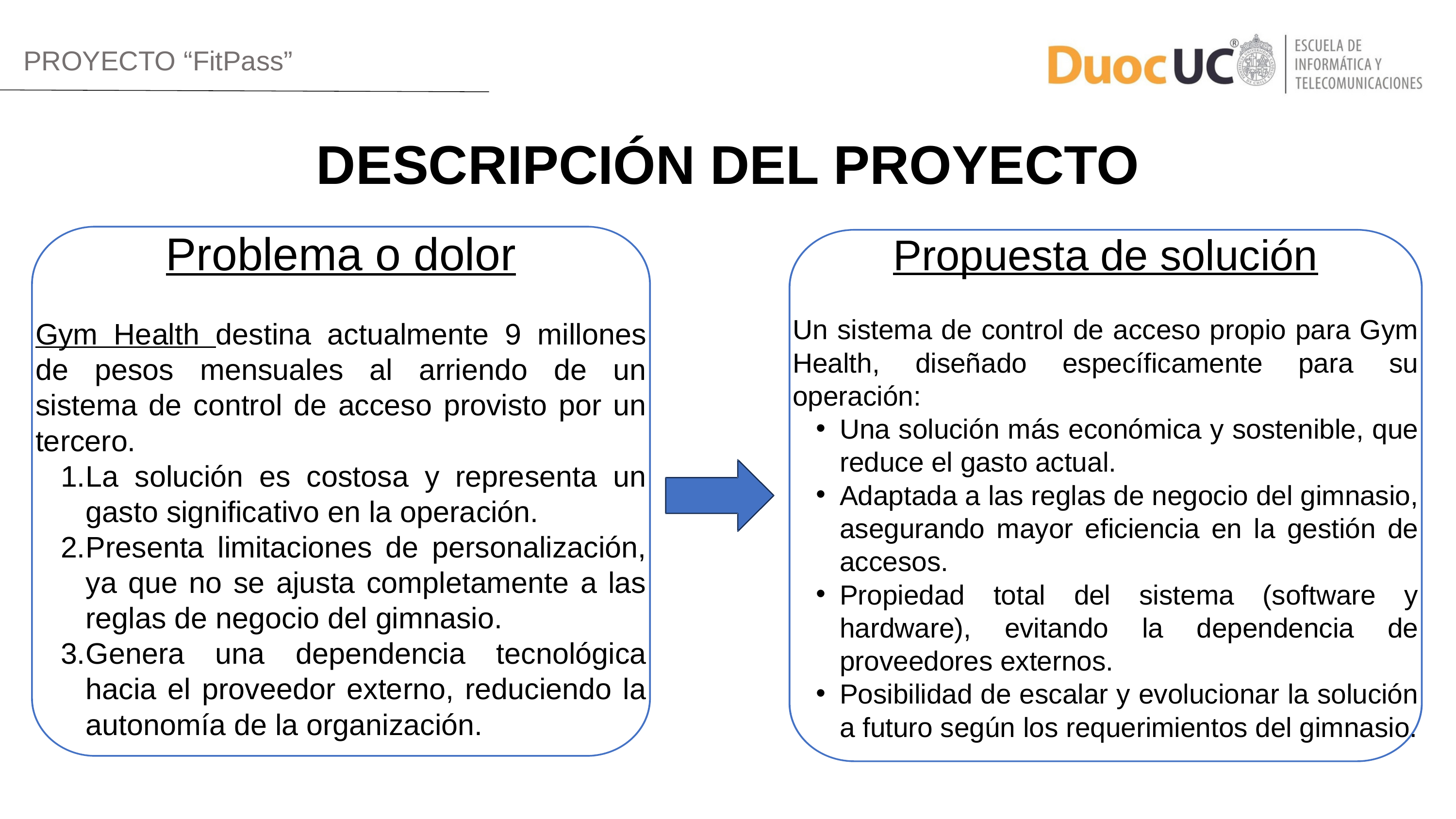

PROYECTO “FitPass”

DESCRIPCIÓN DEL PROYECTO

Problema o dolor

Gym Health destina actualmente 9 millones de pesos mensuales al arriendo de un sistema de control de acceso provisto por un tercero.
La solución es costosa y representa un gasto significativo en la operación.
Presenta limitaciones de personalización, ya que no se ajusta completamente a las reglas de negocio del gimnasio.
Genera una dependencia tecnológica hacia el proveedor externo, reduciendo la autonomía de la organización.

Propuesta de solución

Un sistema de control de acceso propio para Gym Health, diseñado específicamente para su operación:
Una solución más económica y sostenible, que reduce el gasto actual.
Adaptada a las reglas de negocio del gimnasio, asegurando mayor eficiencia en la gestión de accesos.
Propiedad total del sistema (software y hardware), evitando la dependencia de proveedores externos.
Posibilidad de escalar y evolucionar la solución a futuro según los requerimientos del gimnasio.